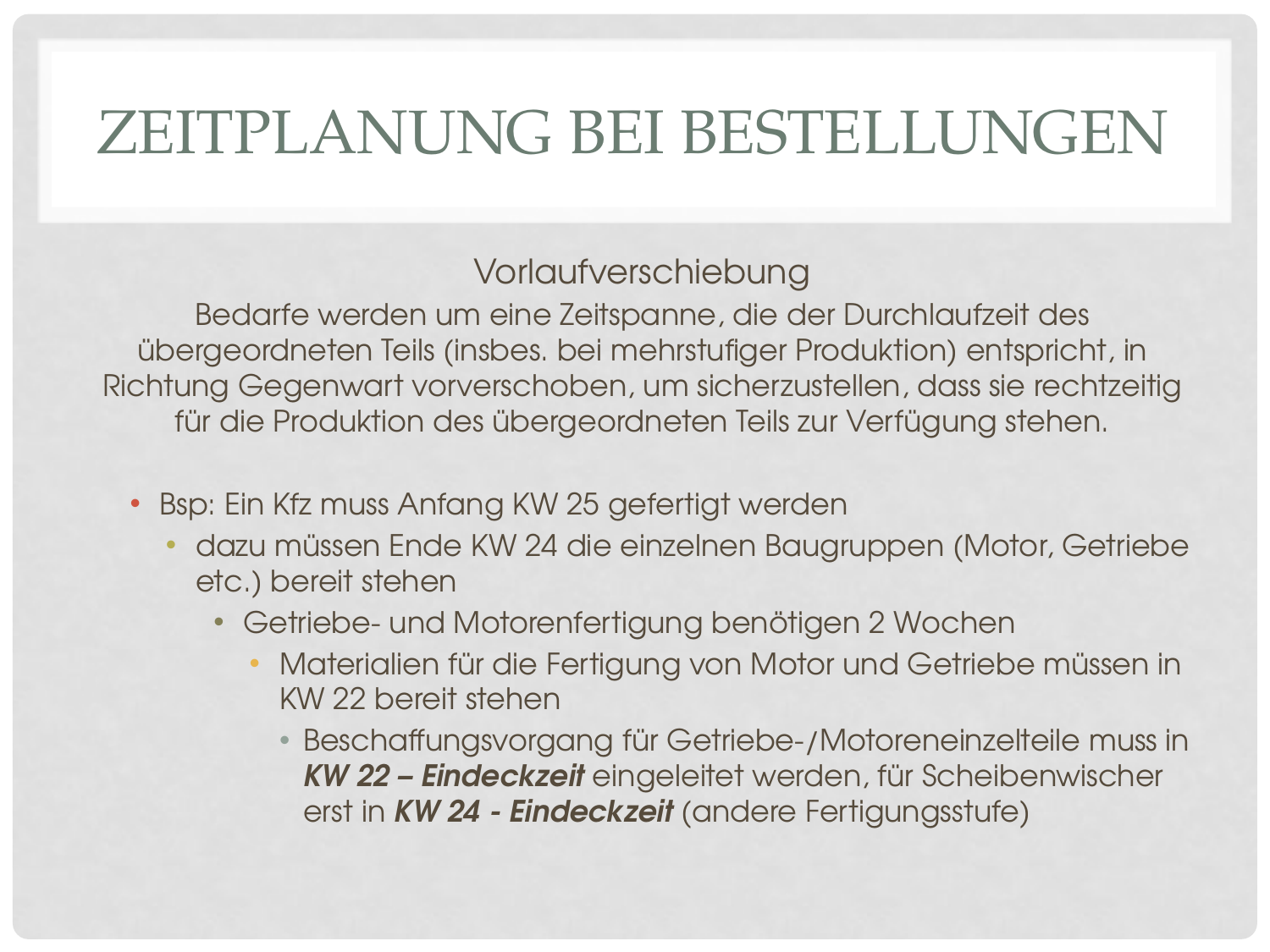

# Zeitplanung bei Bestellungen
Vorlaufverschiebung
Bedarfe werden um eine Zeitspanne, die der Durchlaufzeit des übergeordneten Teils (insbes. bei mehrstufiger Produktion) entspricht, in Richtung Gegenwart vorverschoben, um sicherzustellen, dass sie rechtzeitig für die Produktion des übergeordneten Teils zur Verfügung stehen.

Bsp: Ein Kfz muss Anfang KW 25 gefertigt werden
dazu müssen Ende KW 24 die einzelnen Baugruppen (Motor, Getriebe etc.) bereit stehen
Getriebe- und Motorenfertigung benötigen 2 Wochen
Materialien für die Fertigung von Motor und Getriebe müssen in KW 22 bereit stehen
Beschaffungsvorgang für Getriebe-/Motoreneinzelteile muss in KW 22 – Eindeckzeit eingeleitet werden, für Scheibenwischer erst in KW 24 - Eindeckzeit (andere Fertigungsstufe)